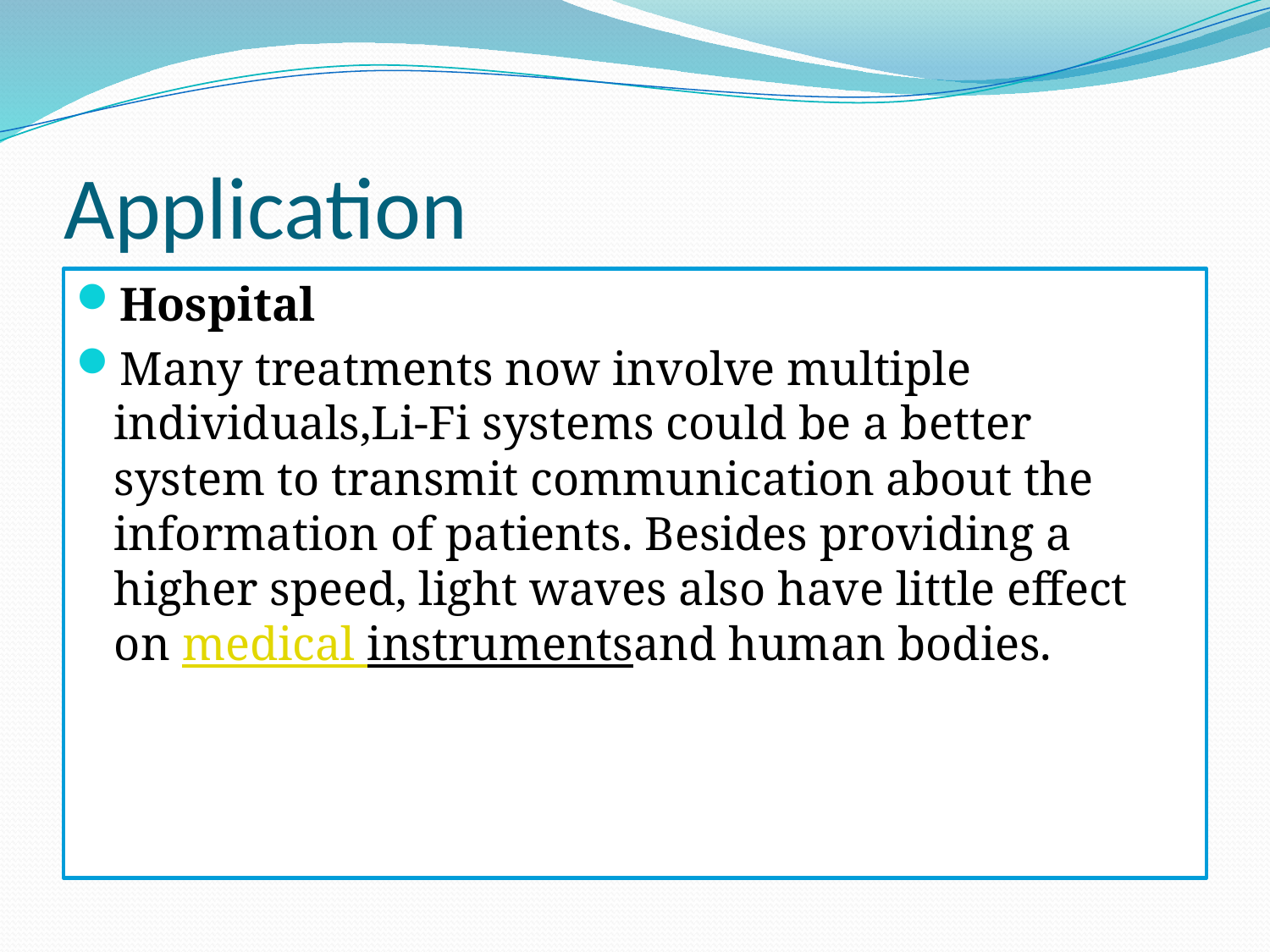

# Application
Hospital
Many treatments now involve multiple individuals,Li-Fi systems could be a better system to transmit communication about the information of patients. Besides providing a higher speed, light waves also have little effect on medical instrumentsand human bodies.